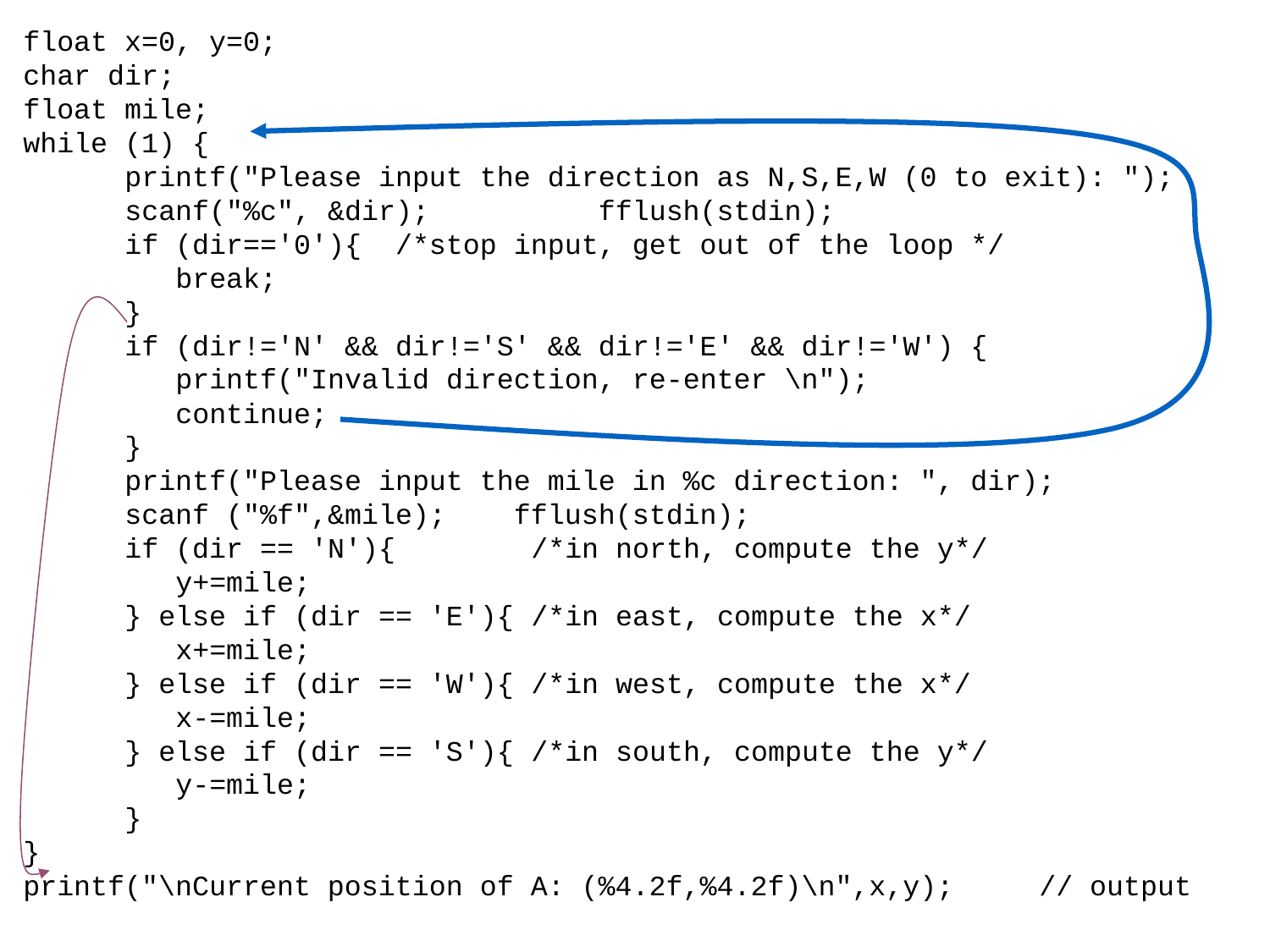

float x=0, y=0;
char dir;
float mile;
while (1) {
      printf("Please input the direction as N,S,E,W (0 to exit): ");
      scanf("%c", &dir);          fflush(stdin);
      if (dir=='0'){  /*stop input, get out of the loop */
         break;
      }
      if (dir!='N' && dir!='S' && dir!='E' && dir!='W') {
         printf("Invalid direction, re-enter \n");
         continue;
      }
      printf("Please input the mile in %c direction: ", dir);
      scanf ("%f",&mile);    fflush(stdin);
      if (dir == 'N'){		/*in north, compute the y*/
         y+=mile;
      } else if (dir == 'E'){	/*in east, compute the x*/
         x+=mile;
      } else if (dir == 'W'){	/*in west, compute the x*/
         x-=mile;
      } else if (dir == 'S'){	/*in south, compute the y*/
         y-=mile;
      }
}
printf("\nCurrent position of A: (%4.2f,%4.2f)\n",x,y); 	// output